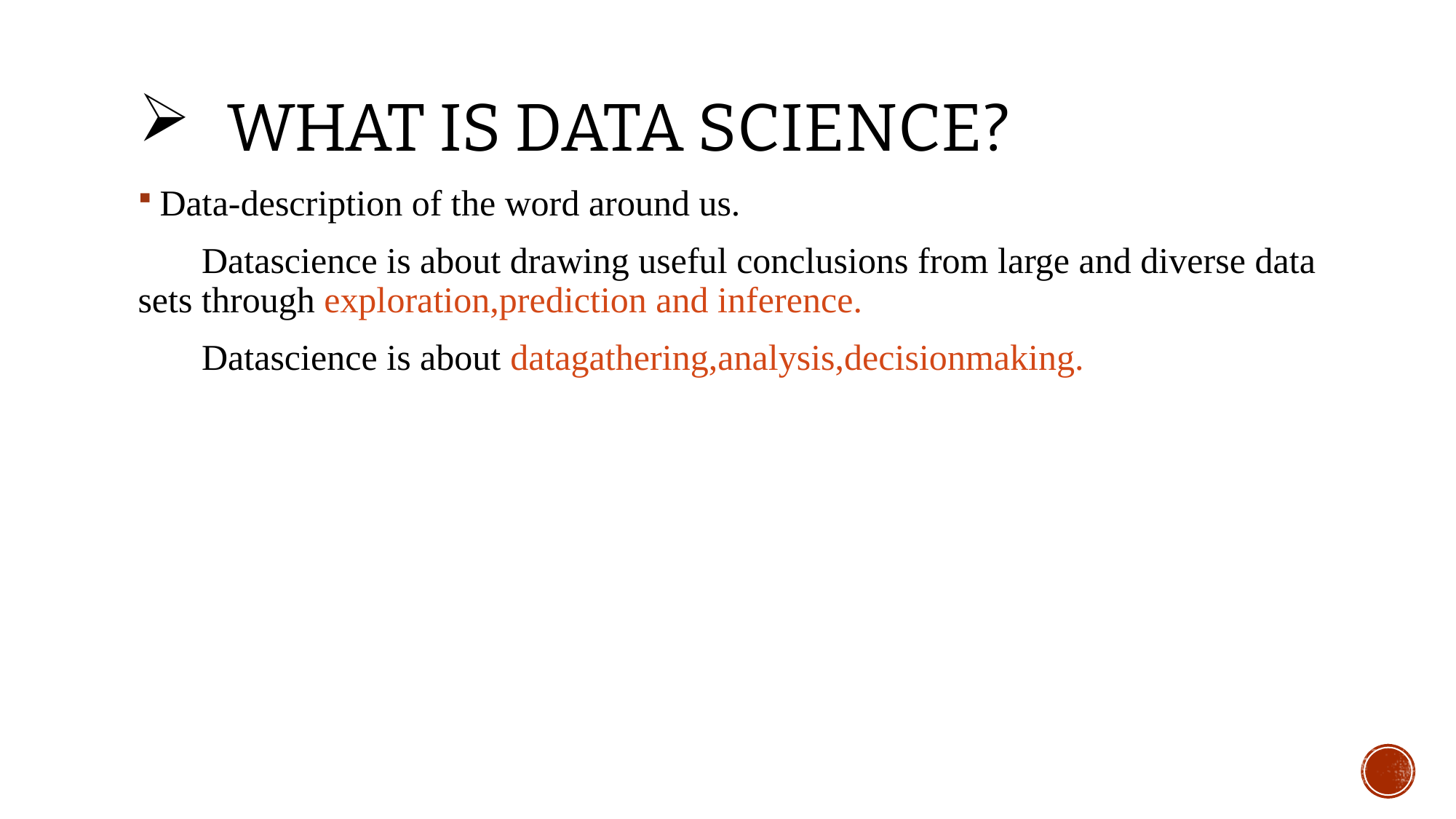

# What is data science?
Data-description of the word around us.
       Datascience is about drawing useful conclusions from large and diverse data sets through exploration,prediction and inference.
       Datascience is about datagathering,analysis,decisionmaking.